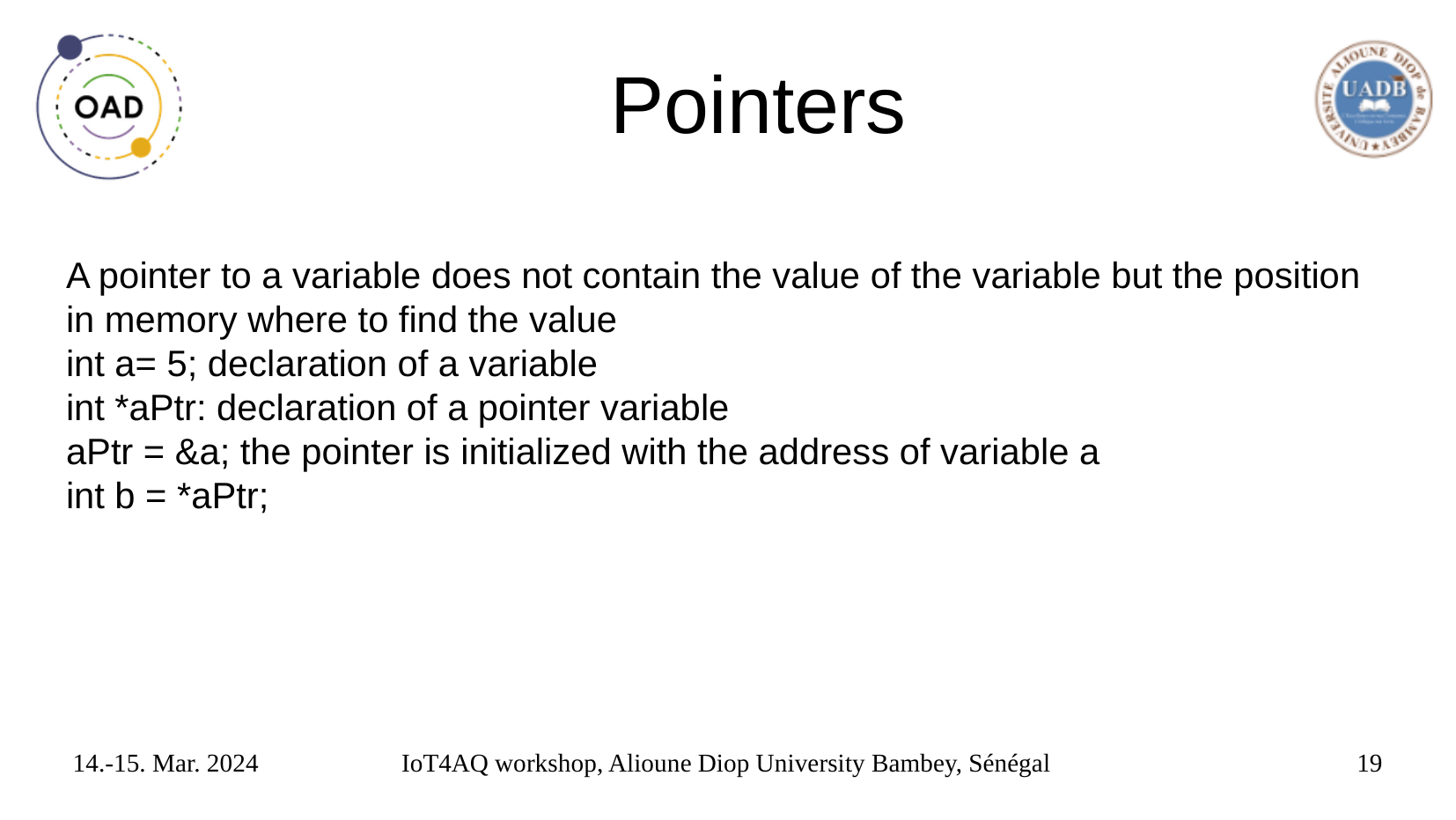

# Pointers
A pointer to a variable does not contain the value of the variable but the position in memory where to find the value
int a= 5; declaration of a variable
int *aPtr: declaration of a pointer variable
aPtr = &a; the pointer is initialized with the address of variable a
int b = *aPtr;
14.-15. Mar. 2024
IoT4AQ workshop, Alioune Diop University Bambey, Sénégal
19